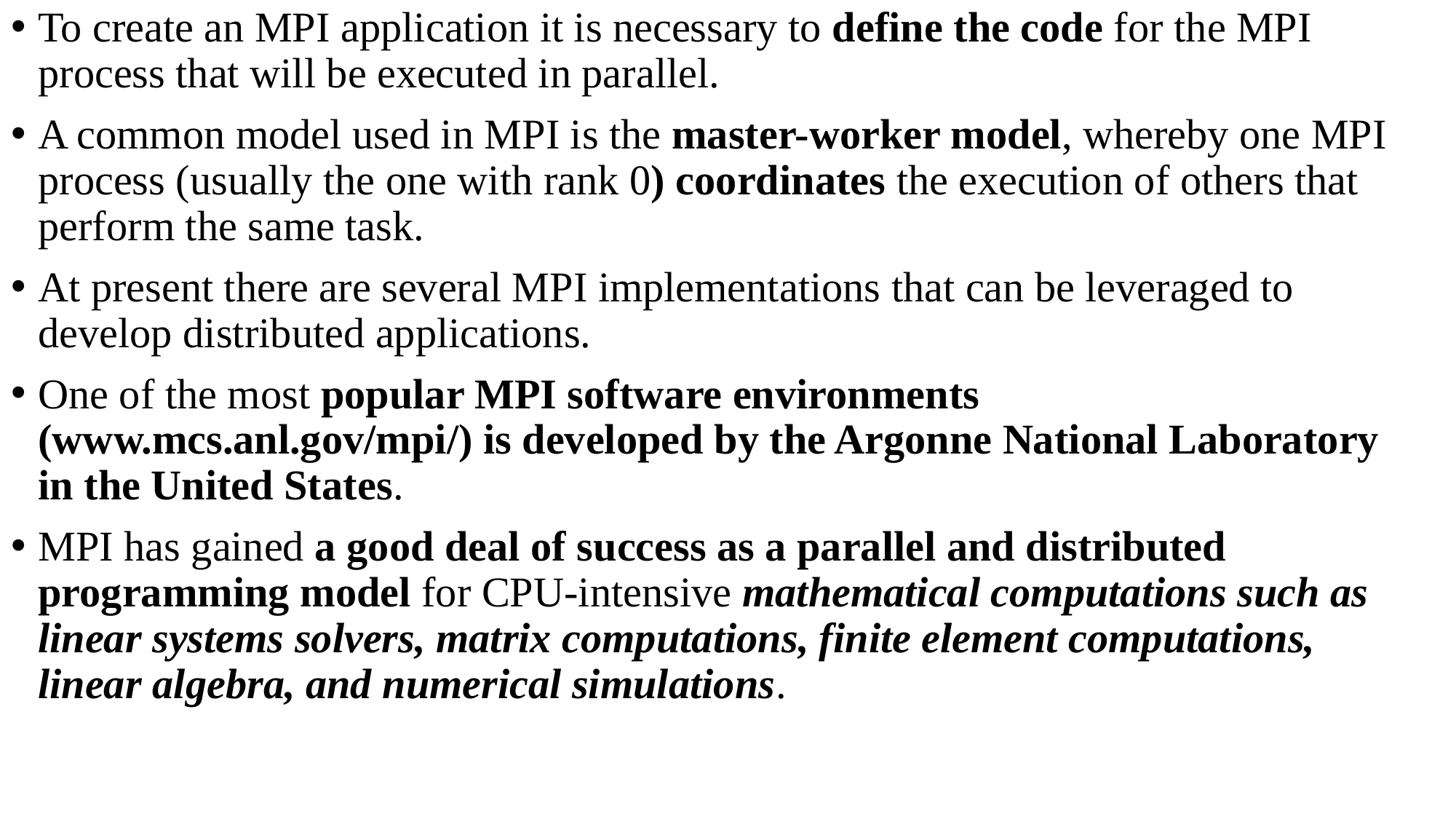

To create an MPI application it is necessary to define the code for the MPI process that will be executed in parallel.
A common model used in MPI is the master-worker model, whereby one MPI process (usually the one with rank 0) coordinates the execution of others that perform the same task.
At present there are several MPI implementations that can be leveraged to develop distributed applications.
One of the most popular MPI software environments (www.mcs.anl.gov/mpi/) is developed by the Argonne National Laboratory in the United States.
MPI has gained a good deal of success as a parallel and distributed programming model for CPU-intensive mathematical computations such as linear systems solvers, matrix computations, finite element computations, linear algebra, and numerical simulations.